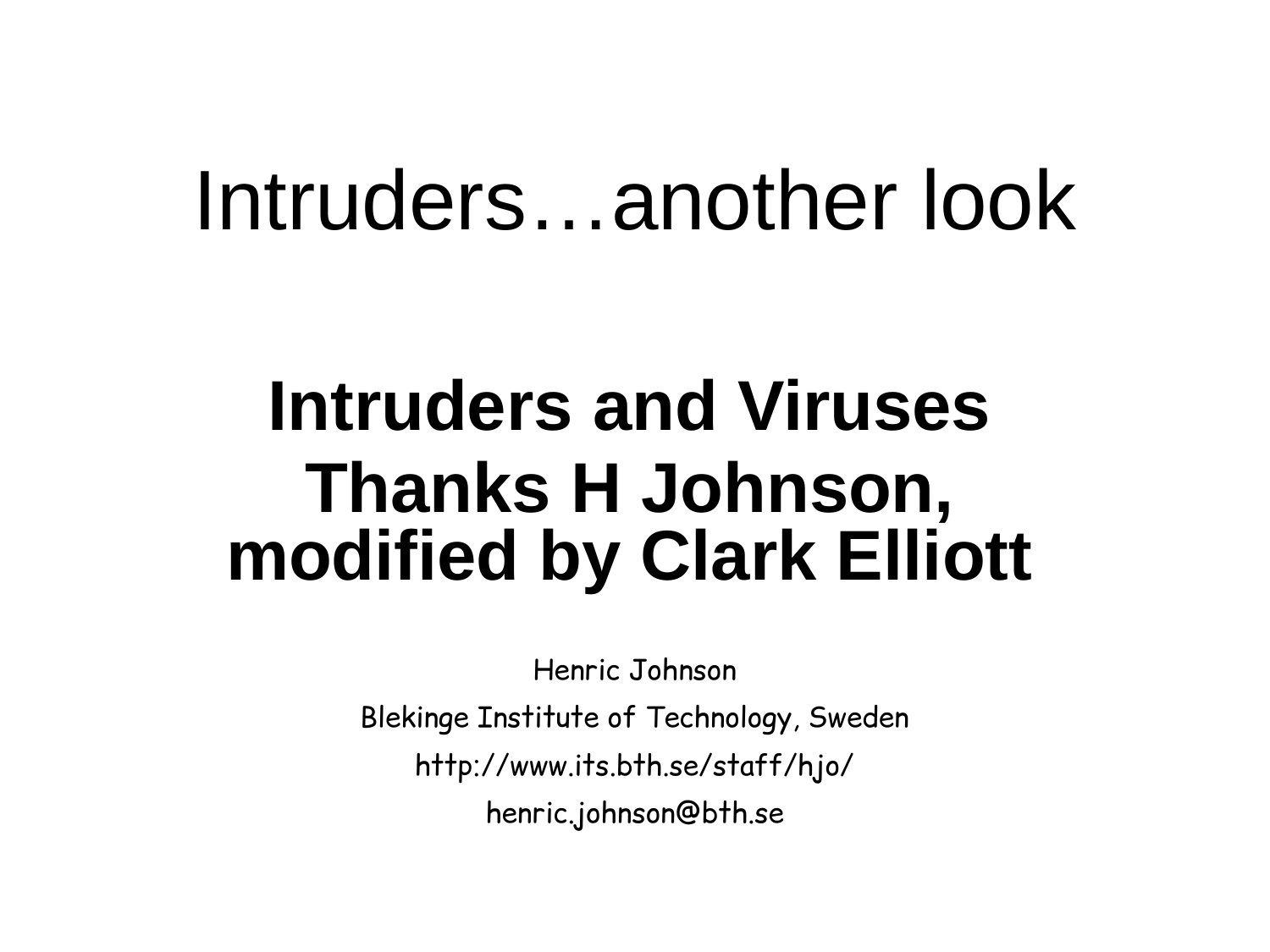

# Intruders…another look
Intruders and Viruses
Thanks H Johnson, modified by Clark Elliott
Henric Johnson
Blekinge Institute of Technology, Sweden
http://www.its.bth.se/staff/hjo/
henric.johnson@bth.se